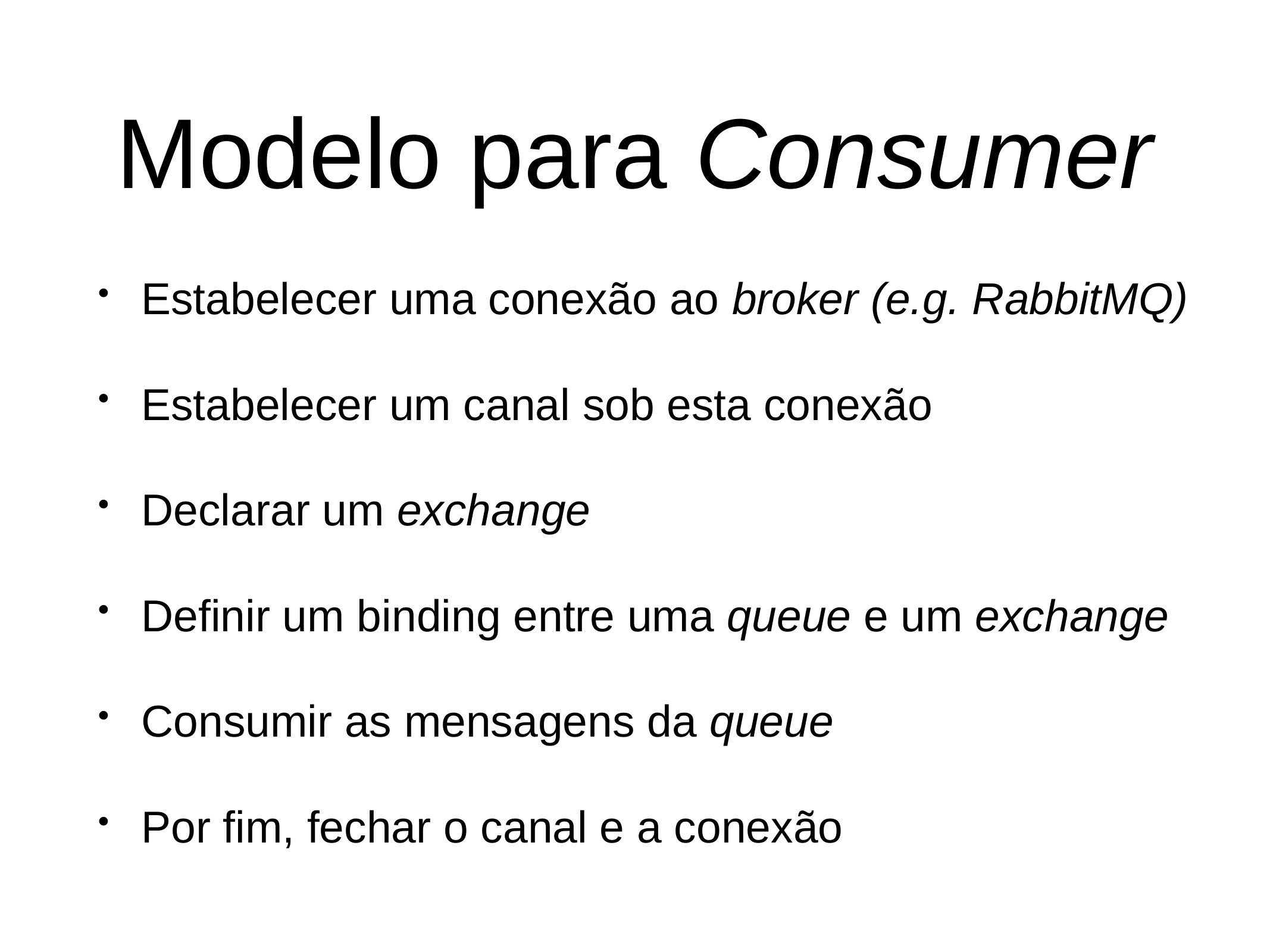

# Modelo para Consumer
Estabelecer uma conexão ao broker (e.g. RabbitMQ)
Estabelecer um canal sob esta conexão
Declarar um exchange
Definir um binding entre uma queue e um exchange
Consumir as mensagens da queue
Por fim, fechar o canal e a conexão